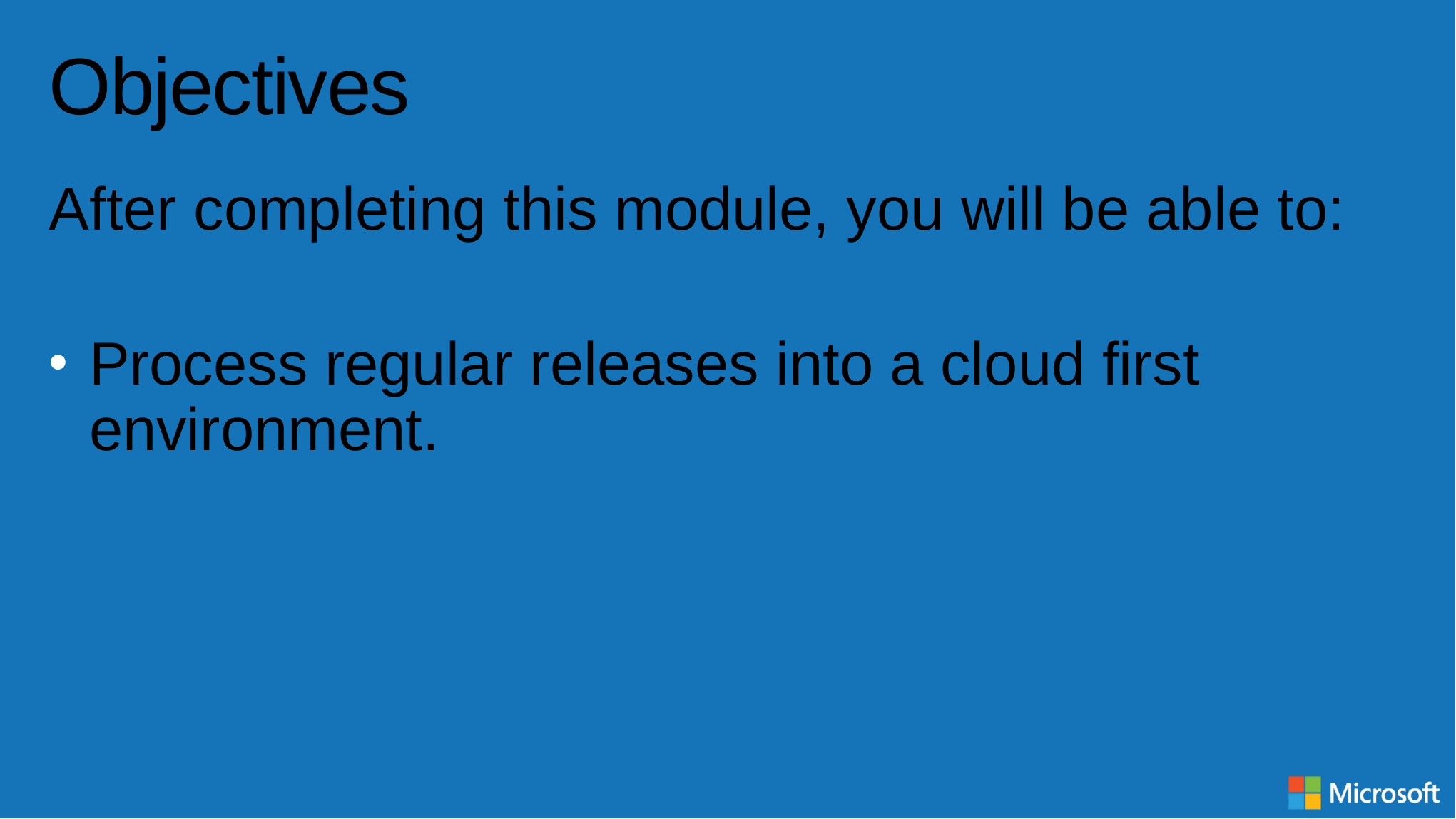

# Objectives
After completing this module, you will be able to:

Process regular releases into a cloud first environment.